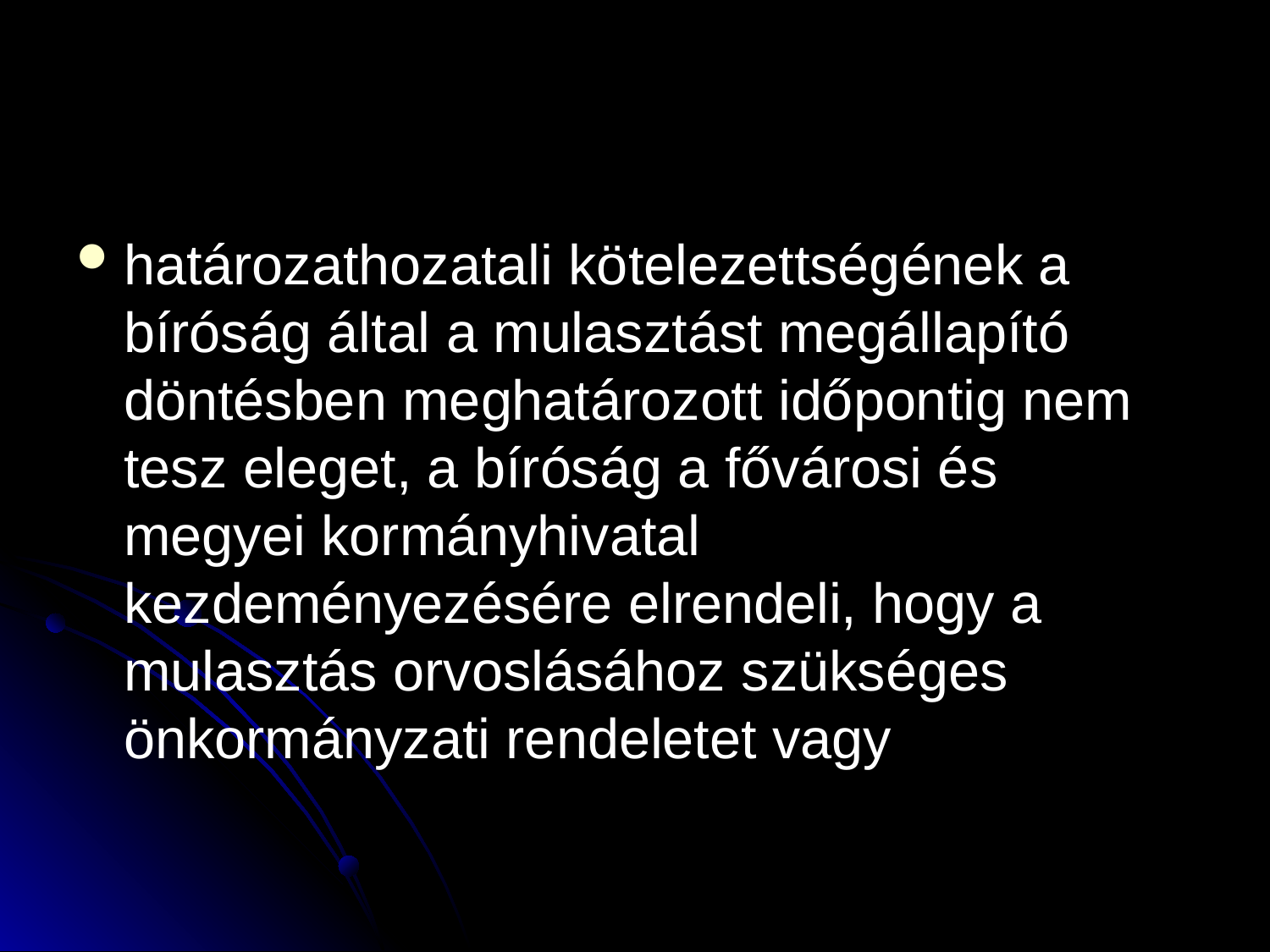

#
határozathozatali kötelezettségének a bíróság által a mulasztást megállapító döntésben meghatározott időpontig nem tesz eleget, a bíróság a fővárosi és megyei kormányhivatal kezdeményezésére elrendeli, hogy a mulasztás orvoslásához szükséges önkormányzati rendeletet vagy